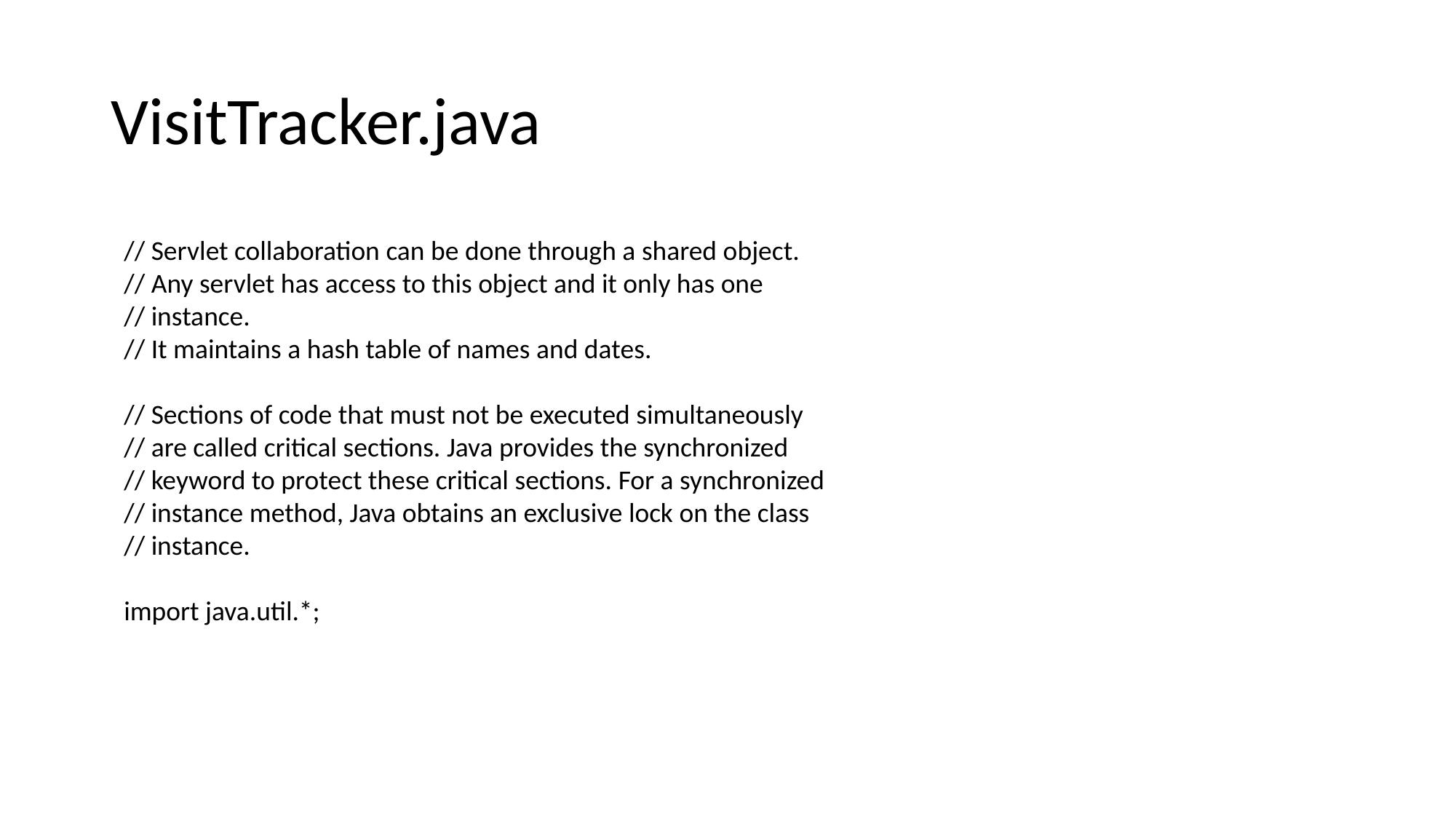

# VisitTracker.java
// Servlet collaboration can be done through a shared object.
// Any servlet has access to this object and it only has one
// instance.
// It maintains a hash table of names and dates.

// Sections of code that must not be executed simultaneously
// are called critical sections. Java provides the synchronized
// keyword to protect these critical sections. For a synchronized
// instance method, Java obtains an exclusive lock on the class
// instance.

import java.util.*;